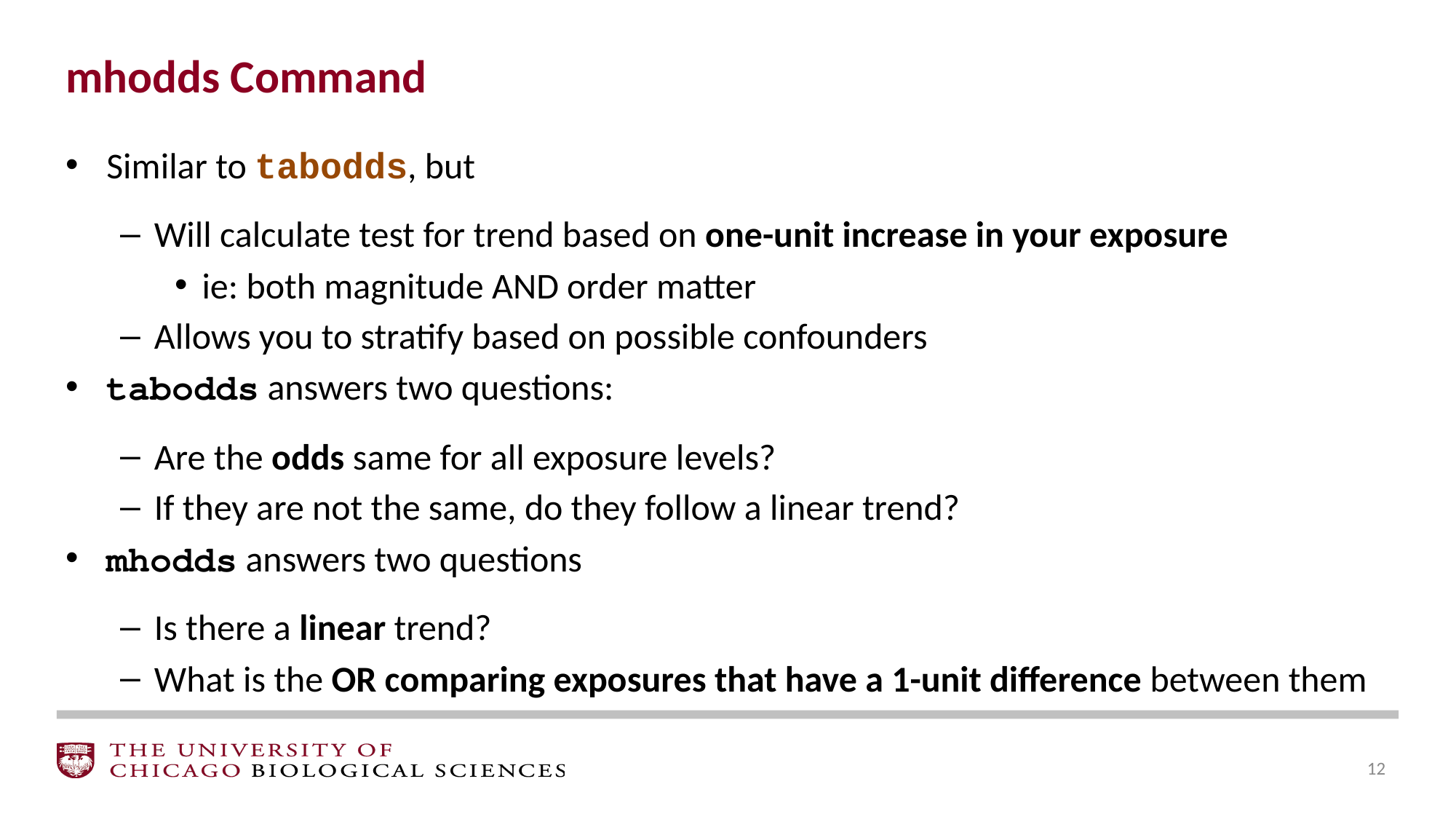

mhodds Command

Similar to tabodds, but
Will calculate test for trend based on one-unit increase in your exposure
ie: both magnitude AND order matter
Allows you to stratify based on possible confounders
tabodds answers two questions:
Are the odds same for all exposure levels?
If they are not the same, do they follow a linear trend?
mhodds answers two questions
Is there a linear trend?
What is the OR comparing exposures that have a 1-unit difference between them

12